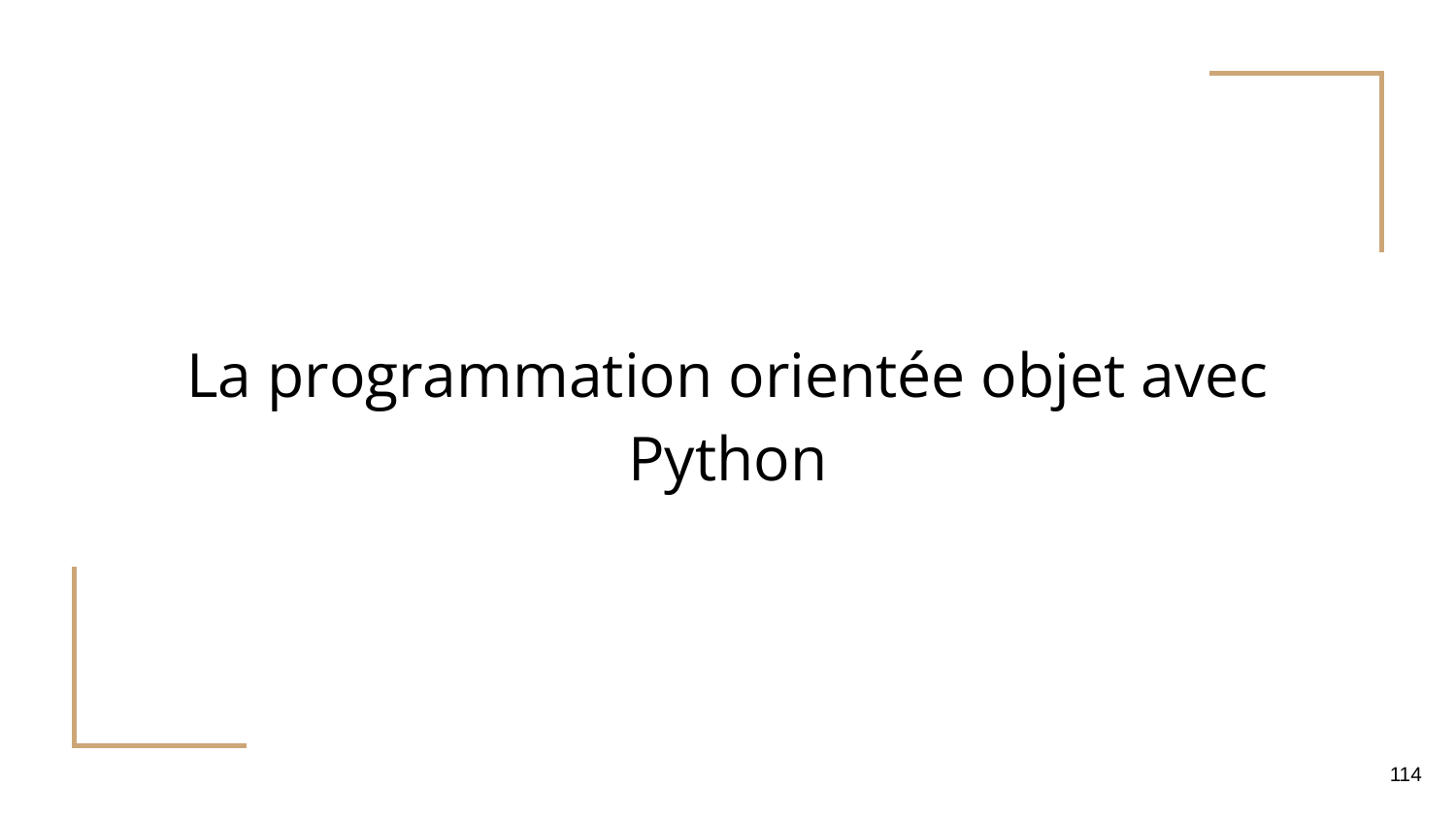

# La programmation orientée objet avec Python
114